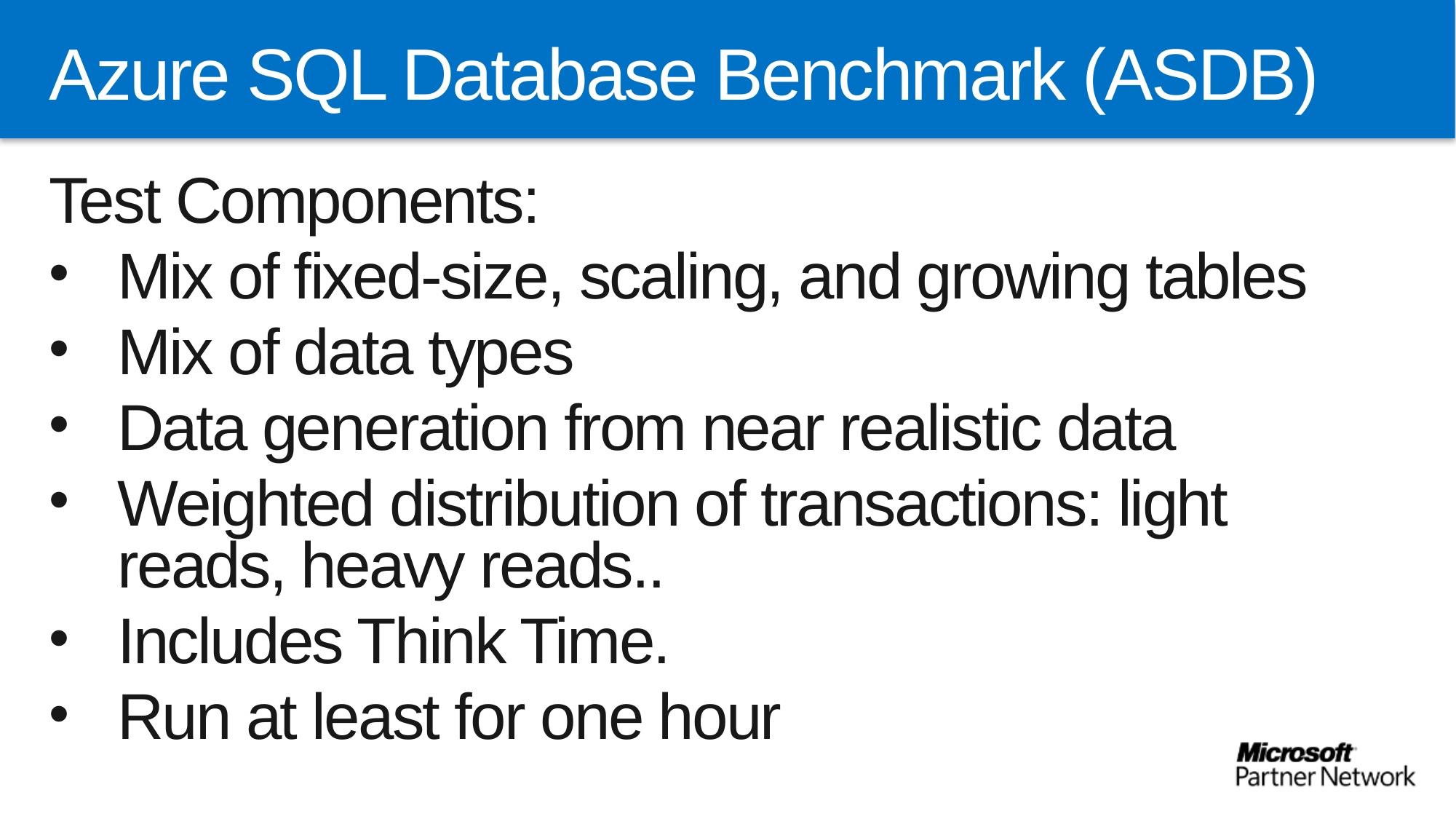

# Azure SQL Database Benchmark (ASDB)
Test Components:
Mix of fixed-size, scaling, and growing tables
Mix of data types
Data generation from near realistic data
Weighted distribution of transactions: light reads, heavy reads..
Includes Think Time.
Run at least for one hour